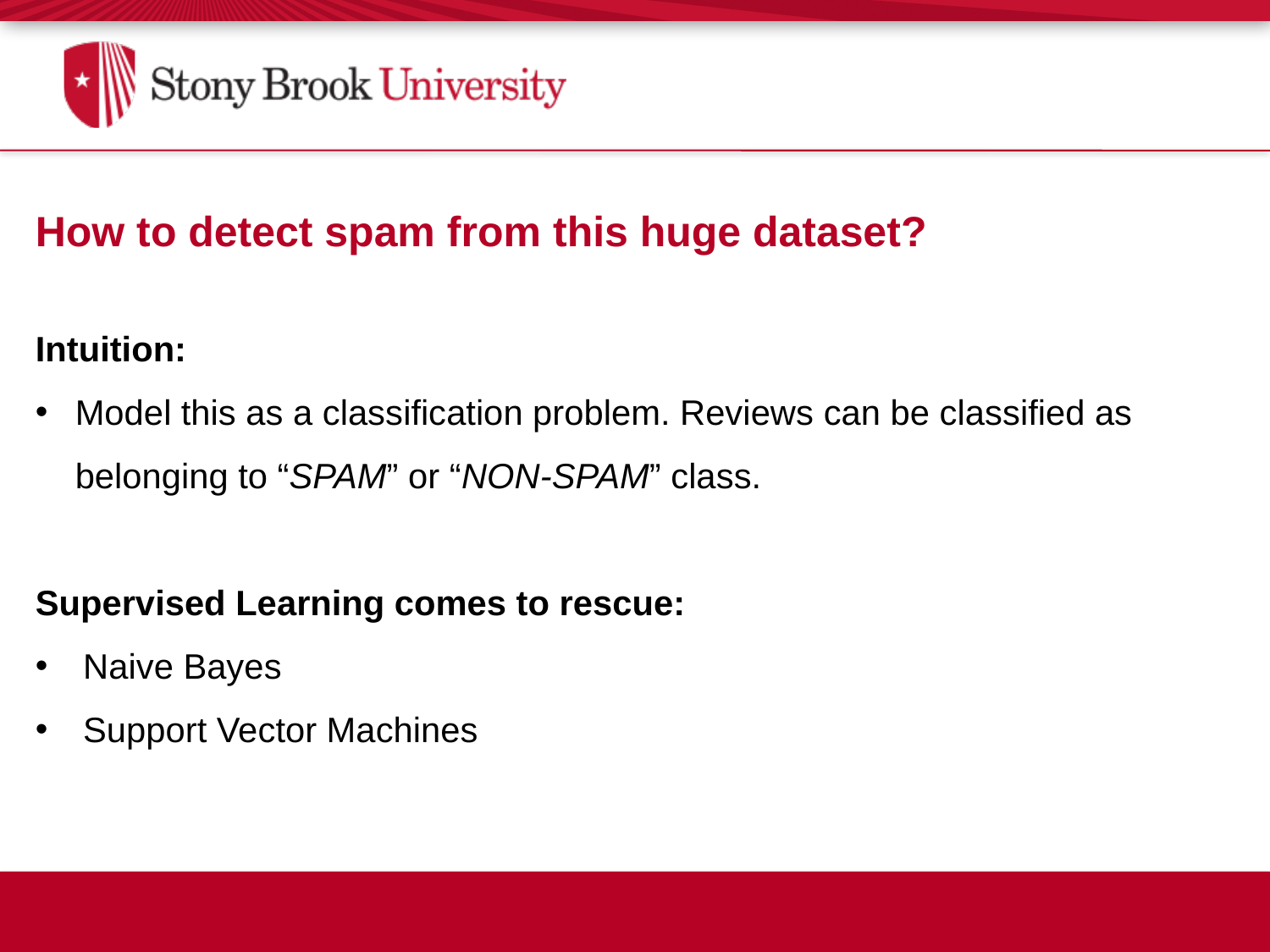

How to detect spam from this huge dataset?

Intuition:
Model this as a classification problem. Reviews can be classified as belonging to “SPAM” or “NON-SPAM” class.

Supervised Learning comes to rescue:
Naive Bayes
Support Vector Machines